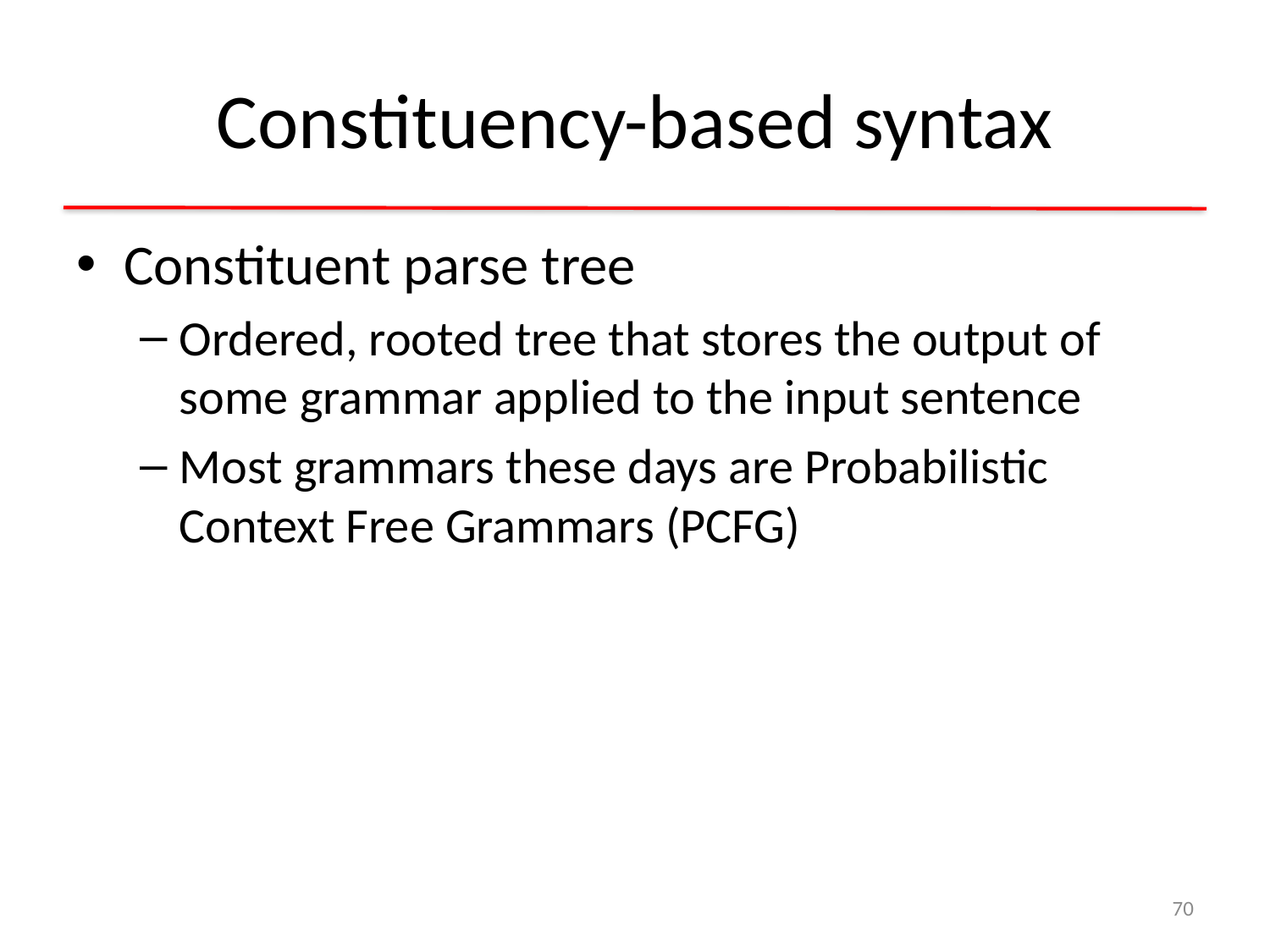

# Constituency-based syntax
Constituent parse tree
Ordered, rooted tree that stores the output of some grammar applied to the input sentence
Most grammars these days are Probabilistic Context Free Grammars (PCFG)
70